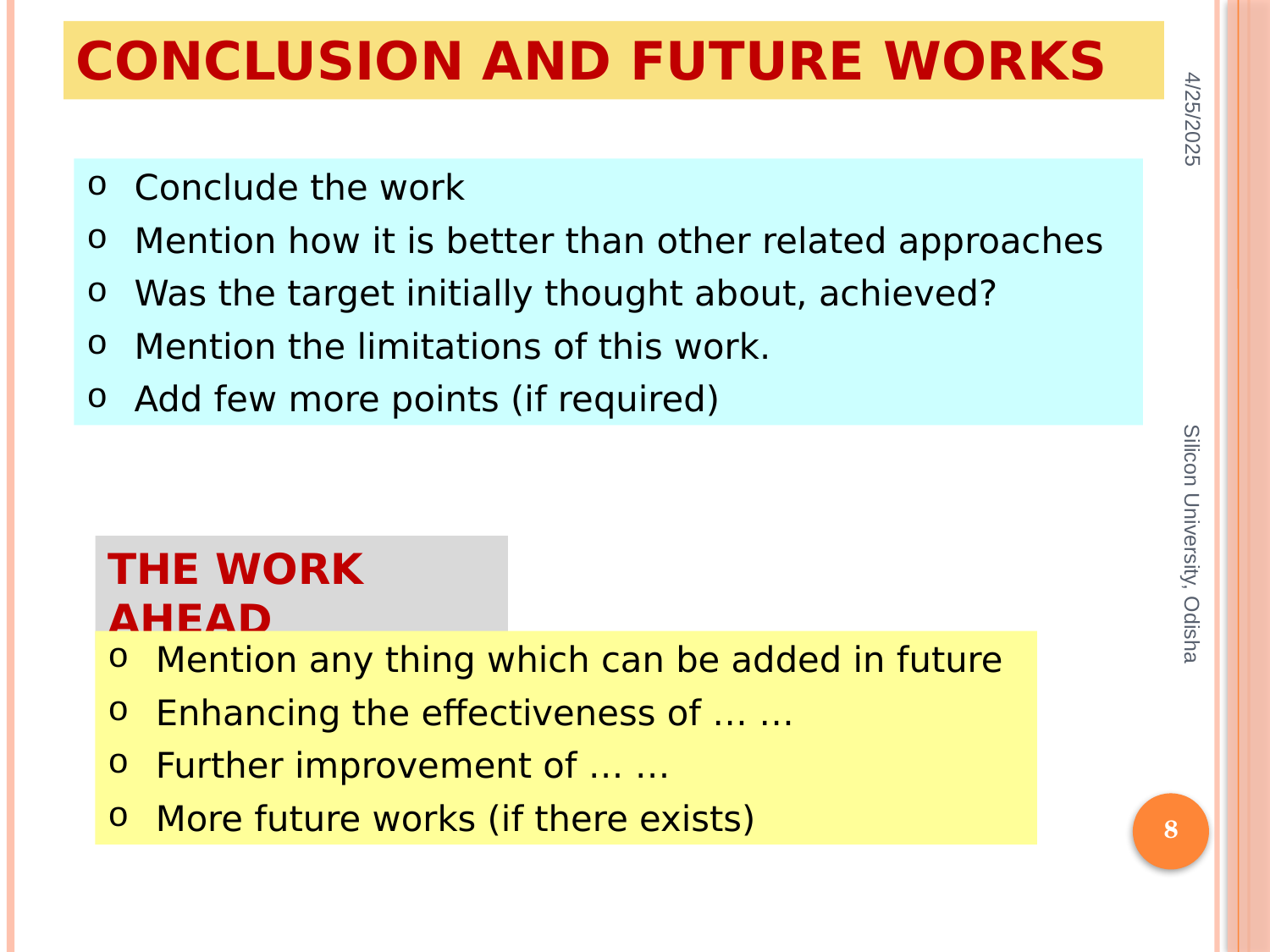

Conclusion and Future works
4/25/2025
Conclude the work
Mention how it is better than other related approaches
Was the target initially thought about, achieved?
Mention the limitations of this work.
Add few more points (if required)
Silicon University, Odisha
The Work Ahead
Mention any thing which can be added in future
Enhancing the effectiveness of … …
Further improvement of … …
More future works (if there exists)
8